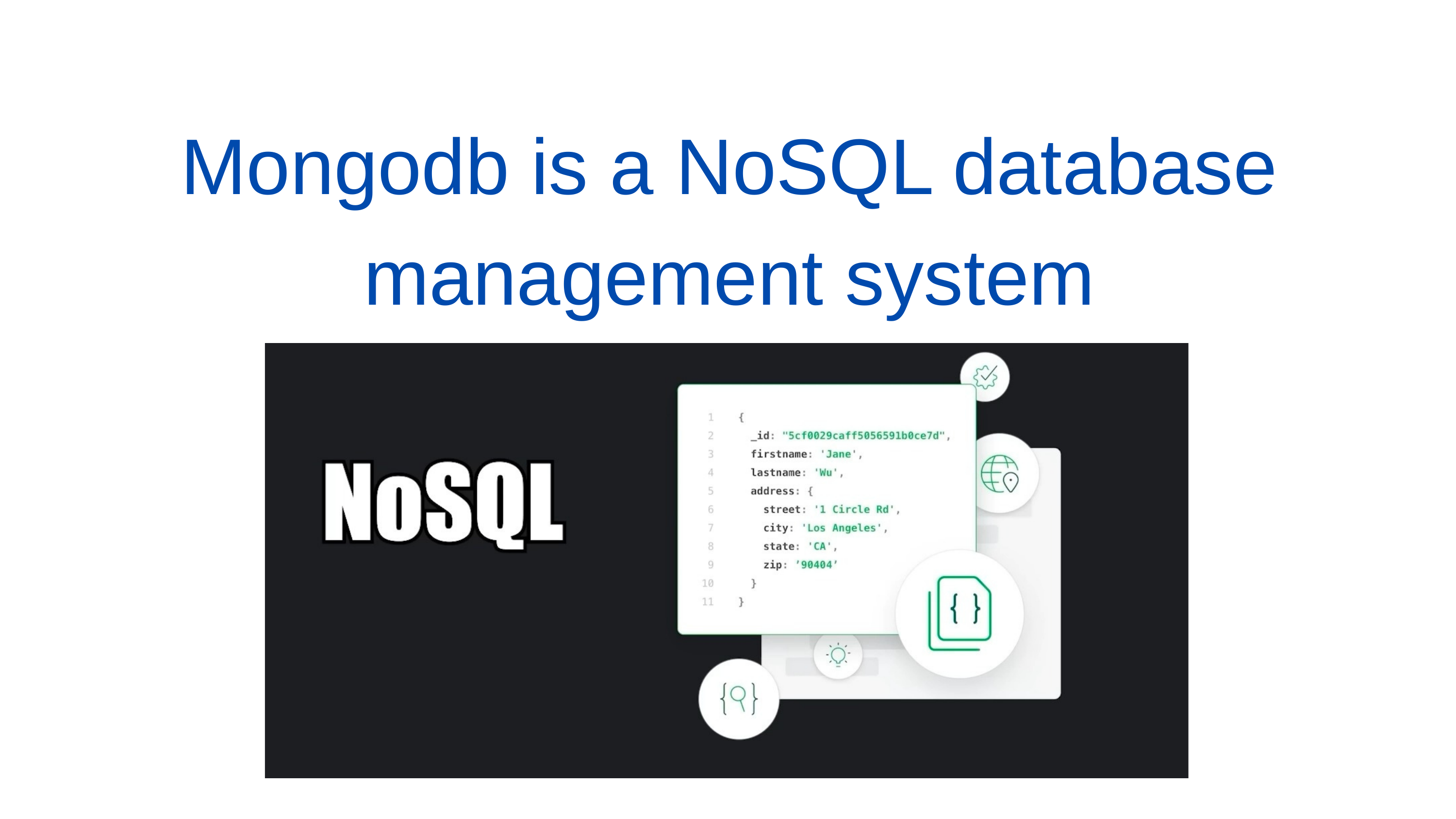

Mongodb is a NoSQL database management system